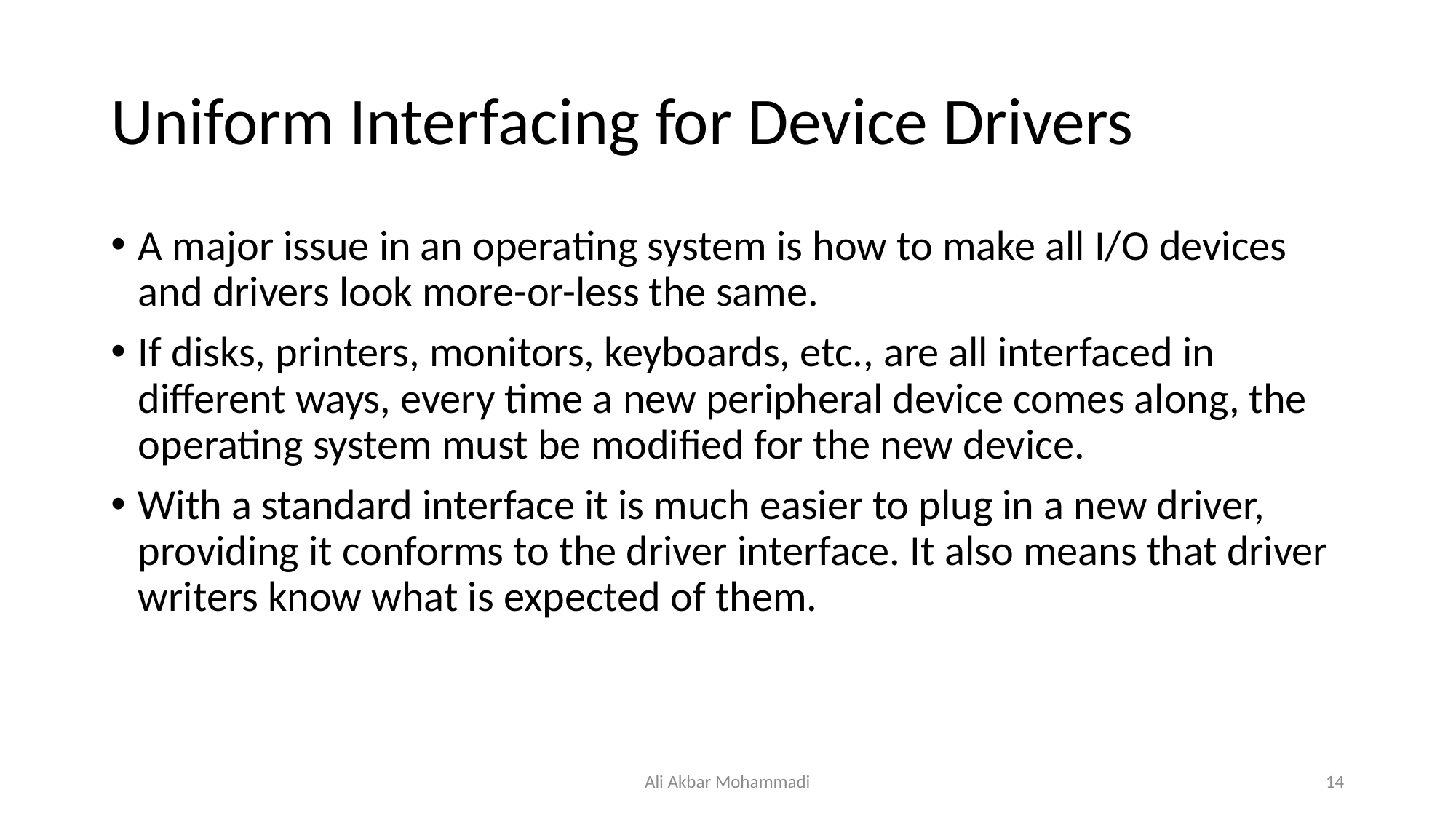

# Uniform Interfacing for Device Drivers
A major issue in an operating system is how to make all I/O devices and drivers look more-or-less the same.
If disks, printers, monitors, keyboards, etc., are all interfaced in different ways, every time a new peripheral device comes along, the operating system must be modified for the new device.
With a standard interface it is much easier to plug in a new driver, providing it conforms to the driver interface. It also means that driver writers know what is expected of them.
Ali Akbar Mohammadi
14